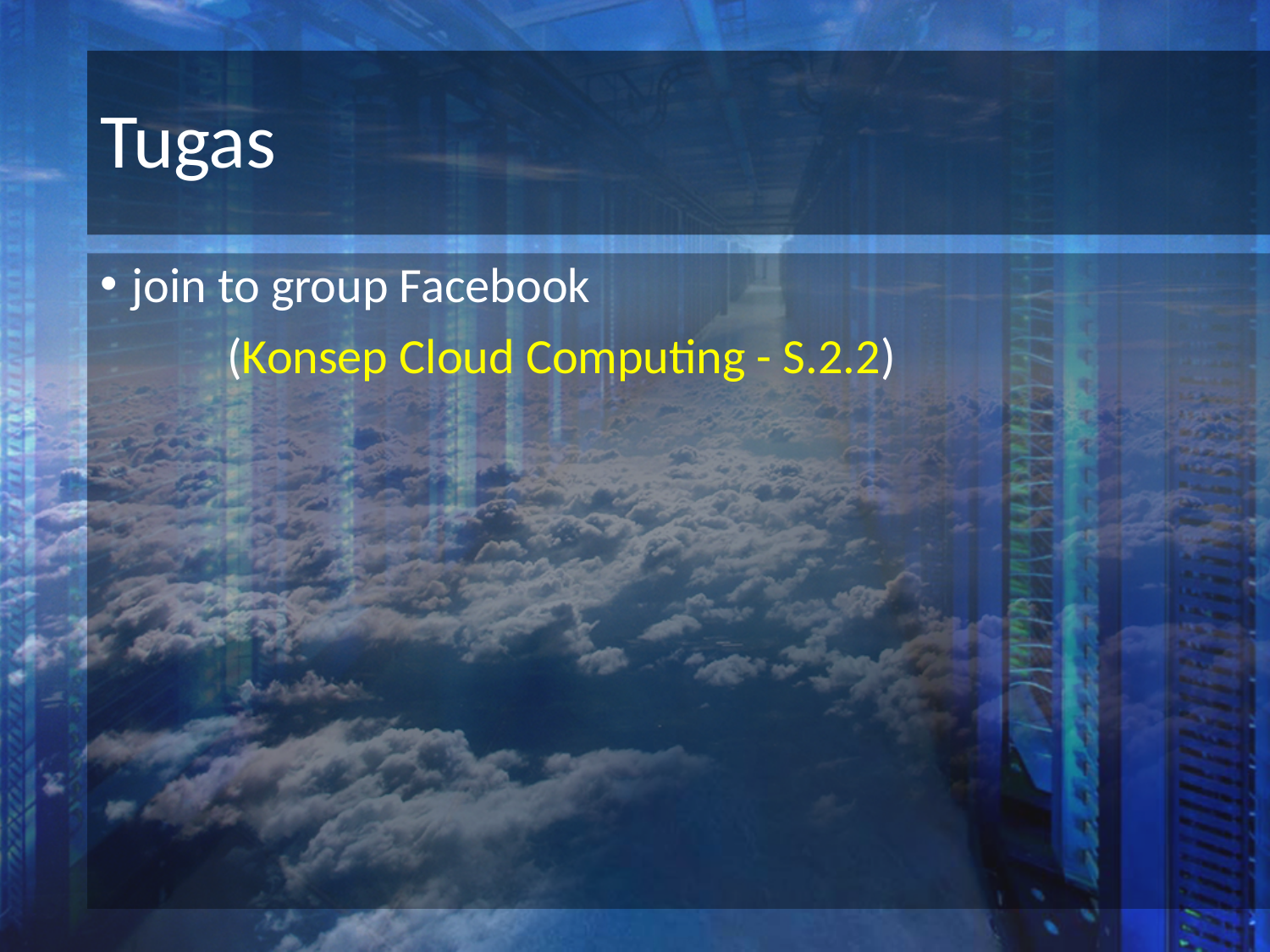

# Tugas
join to group Facebook
	(Konsep Cloud Computing - S.2.2)